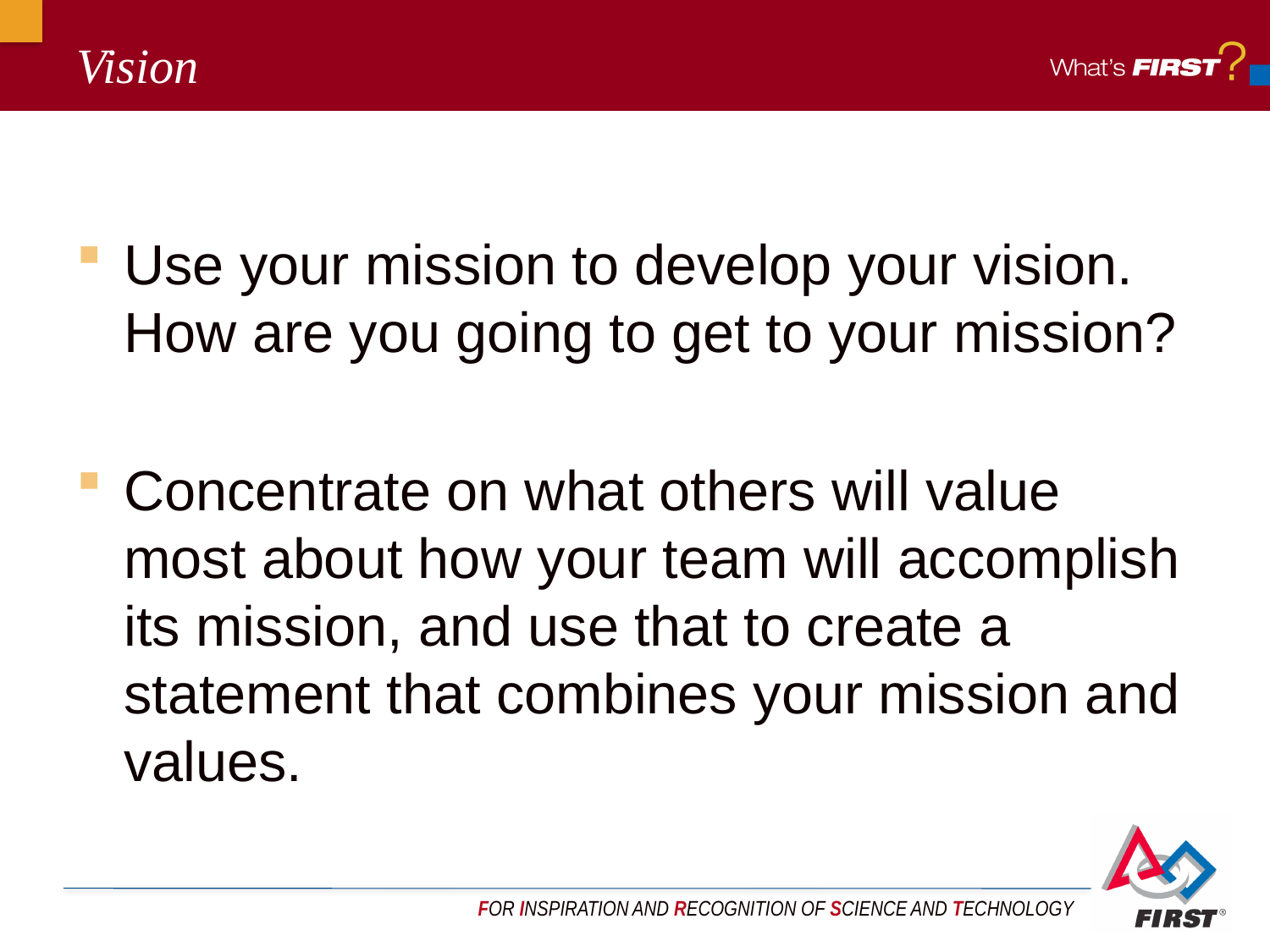

# Vision
Use your mission to develop your vision.  How are you going to get to your mission?

Concentrate on what others will value most about how your team will accomplish its mission, and use that to create a statement that combines your mission and values.